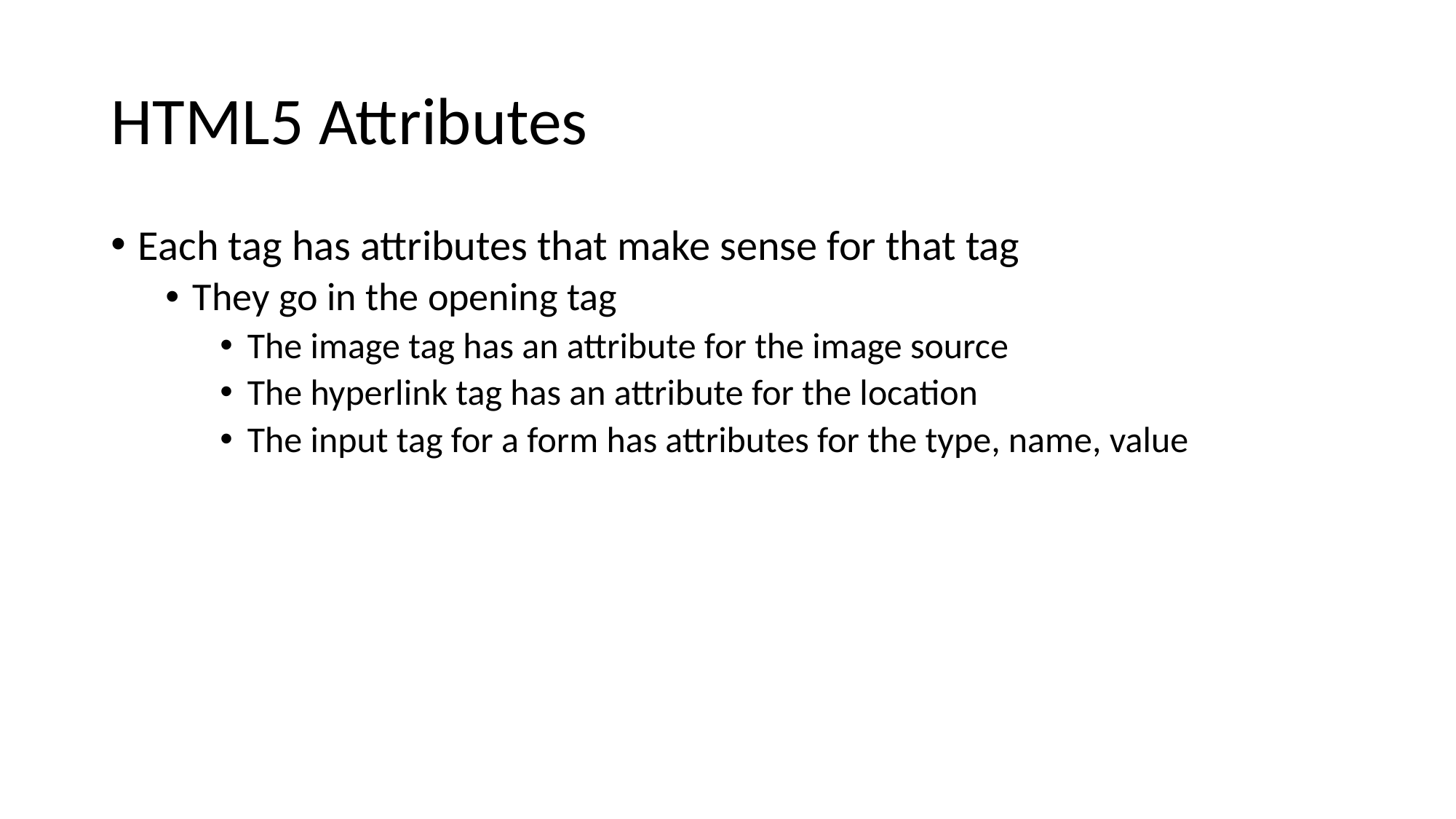

# HTML5 Attributes
Each tag has attributes that make sense for that tag
They go in the opening tag
The image tag has an attribute for the image source
The hyperlink tag has an attribute for the location
The input tag for a form has attributes for the type, name, value